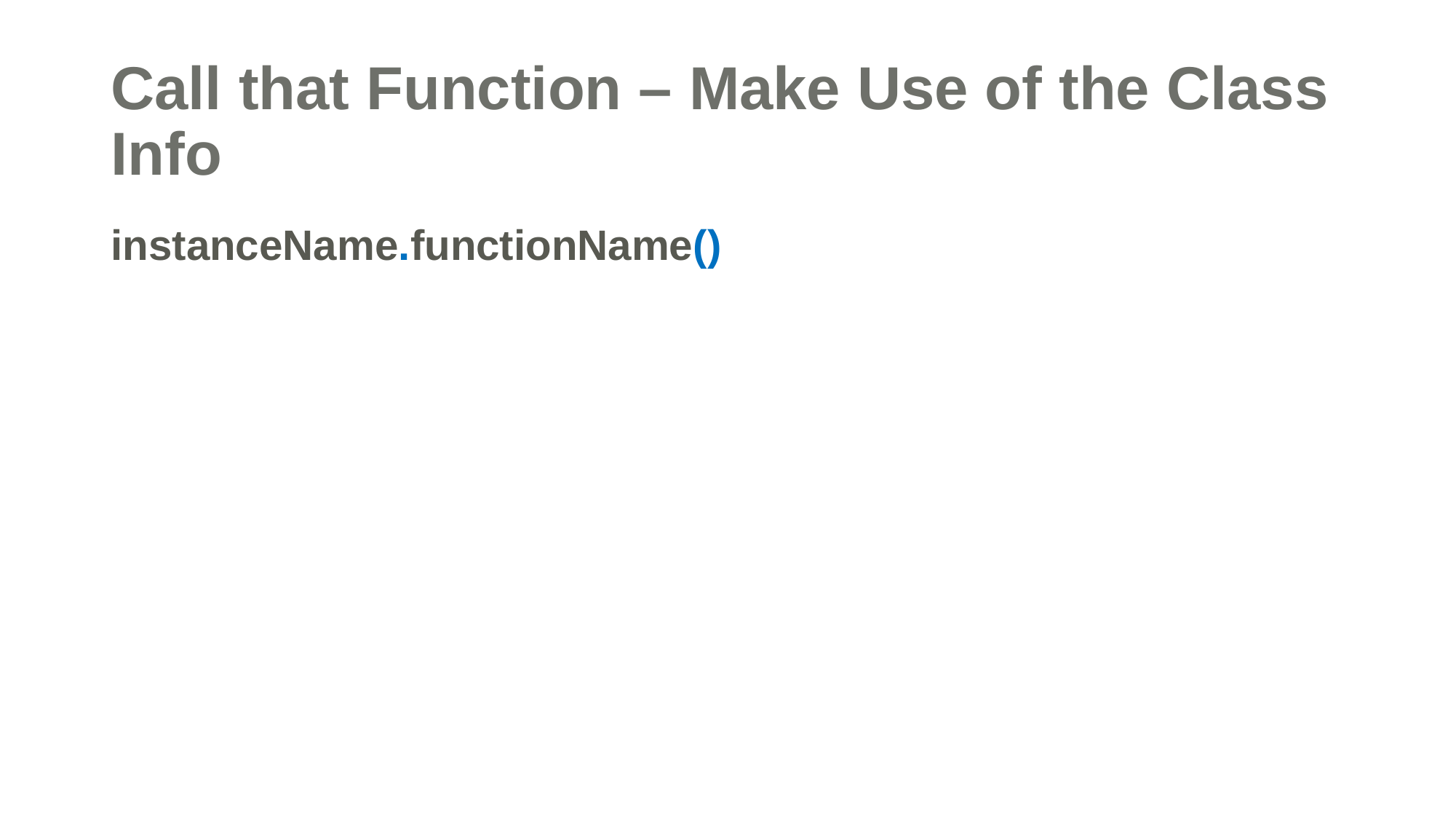

# Call that Function – Make Use of the Class Info
instanceName.functionName()